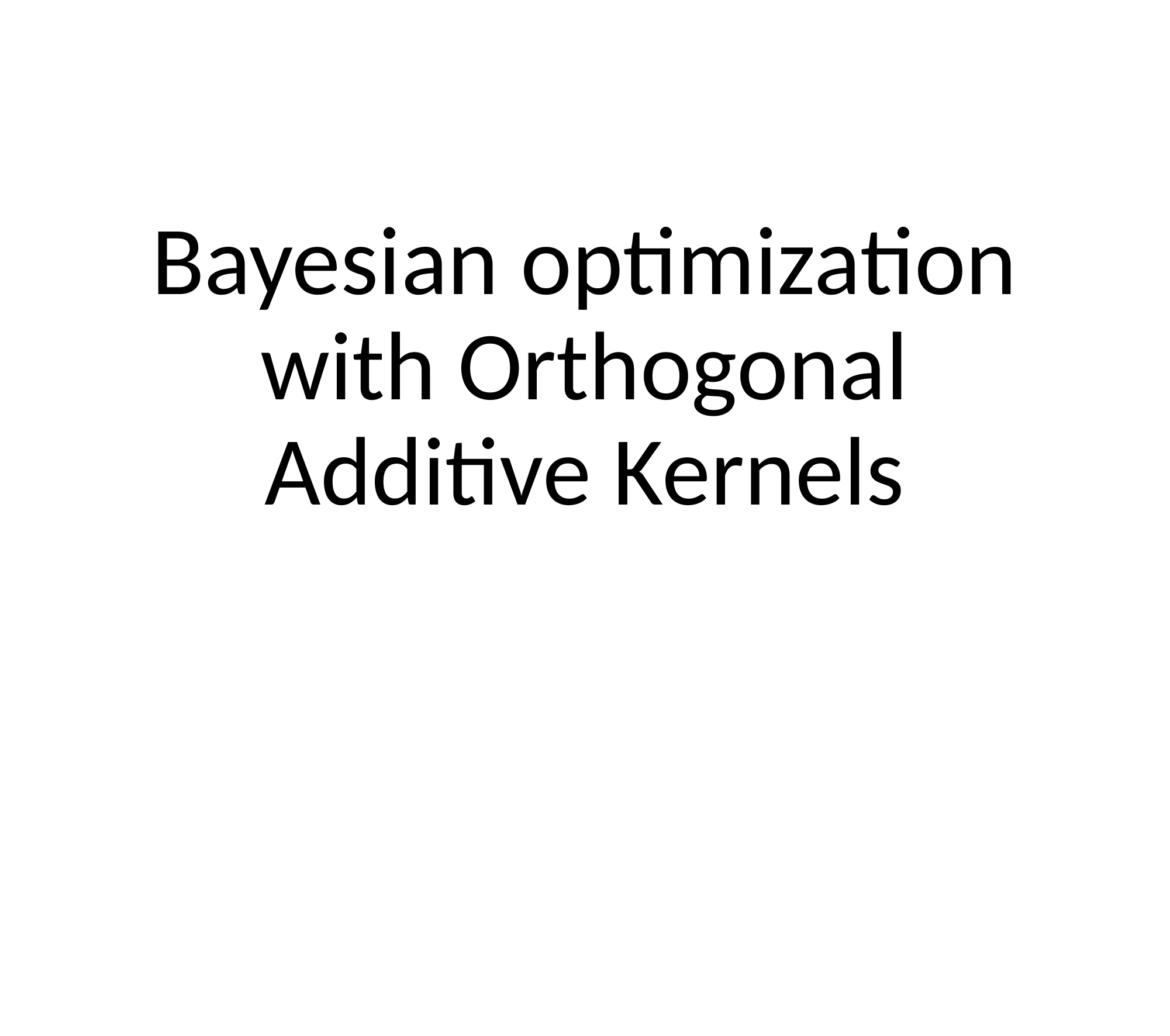

# Bayesian optimization with Orthogonal Additive Kernels